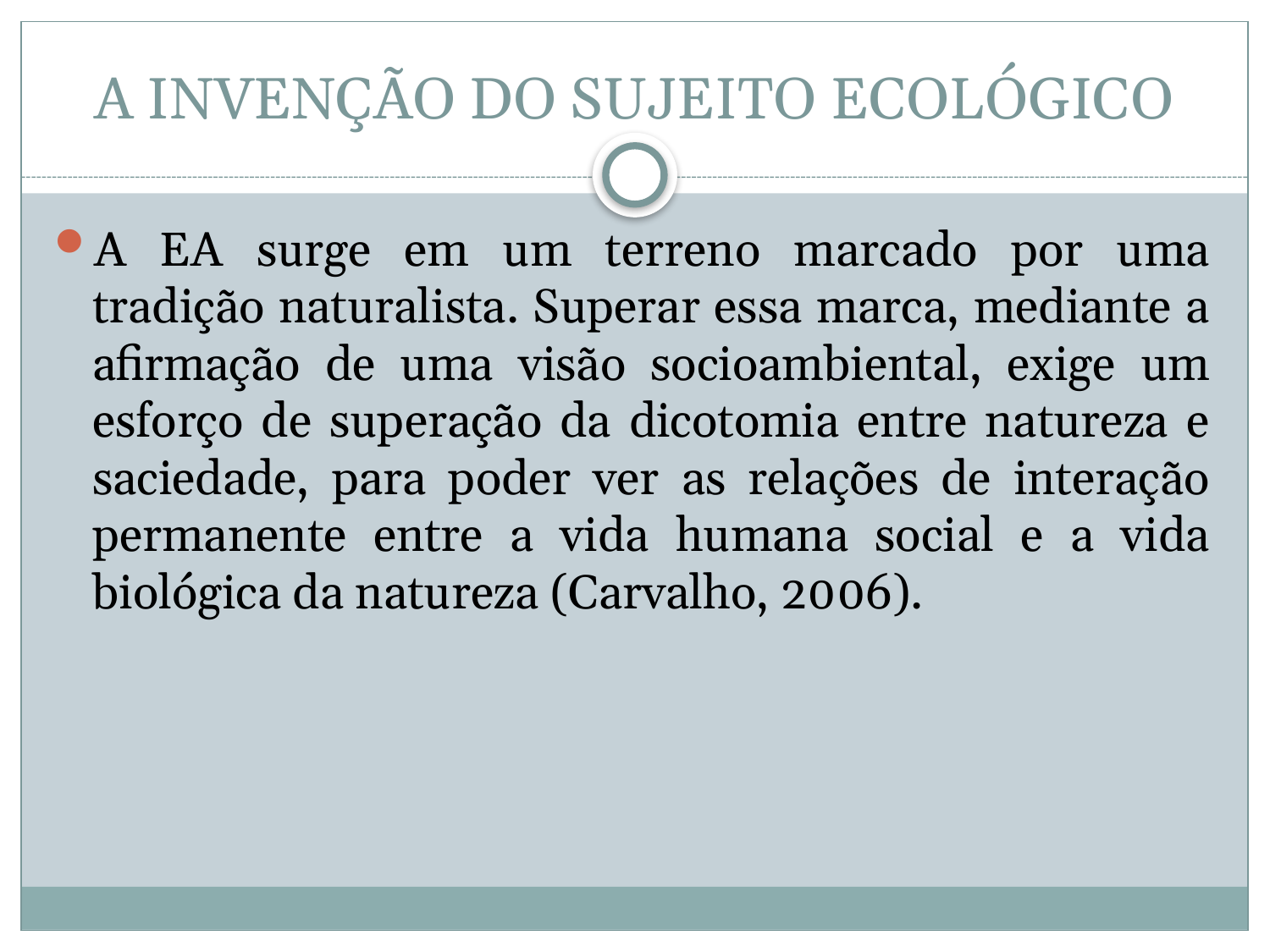

# A INVENÇÃO DO SUJEITO ECOLÓGICO
A EA surge em um terreno marcado por uma tradição naturalista. Superar essa marca, mediante a afirmação de uma visão socioambiental, exige um esforço de superação da dicotomia entre natureza e saciedade, para poder ver as relações de interação permanente entre a vida humana social e a vida biológica da natureza (Carvalho, 2006).